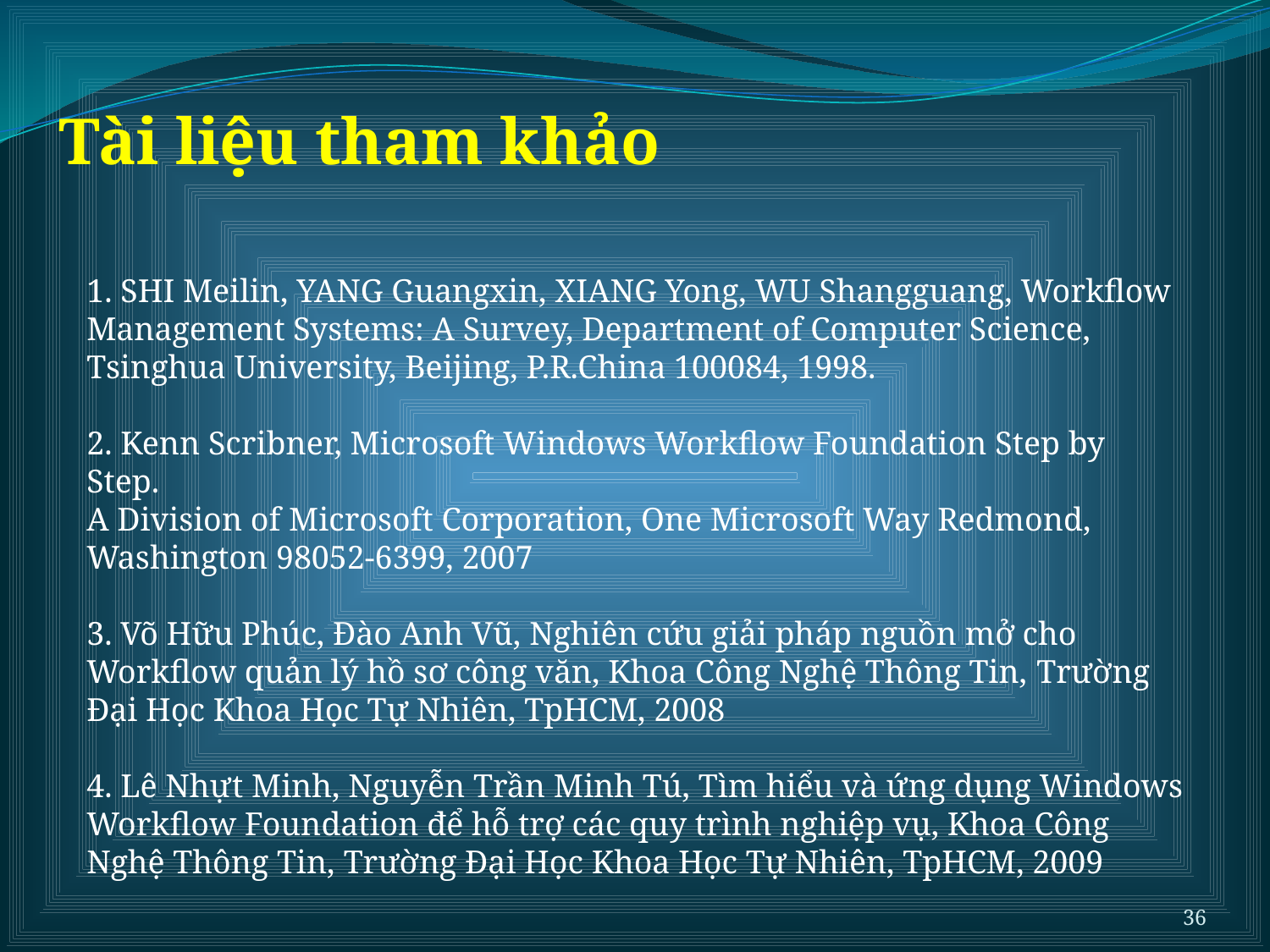

Tài liệu tham khảo
1. SHI Meilin, YANG Guangxin, XIANG Yong, WU Shangguang, Workflow Management Systems: A Survey, Department of Computer Science, Tsinghua University, Beijing, P.R.China 100084, 1998.

2. Kenn Scribner, Microsoft Windows Workflow Foundation Step by Step.
A Division of Microsoft Corporation, One Microsoft Way Redmond, Washington 98052-6399, 2007

3. Võ Hữu Phúc, Đào Anh Vũ, Nghiên cứu giải pháp nguồn mở cho Workflow quản lý hồ sơ công văn, Khoa Công Nghệ Thông Tin, Trường Đại Học Khoa Học Tự Nhiên, TpHCM, 2008

4. Lê Nhựt Minh, Nguyễn Trần Minh Tú, Tìm hiểu và ứng dụng Windows Workflow Foundation để hỗ trợ các quy trình nghiệp vụ, Khoa Công Nghệ Thông Tin, Trường Đại Học Khoa Học Tự Nhiên, TpHCM, 2009
36